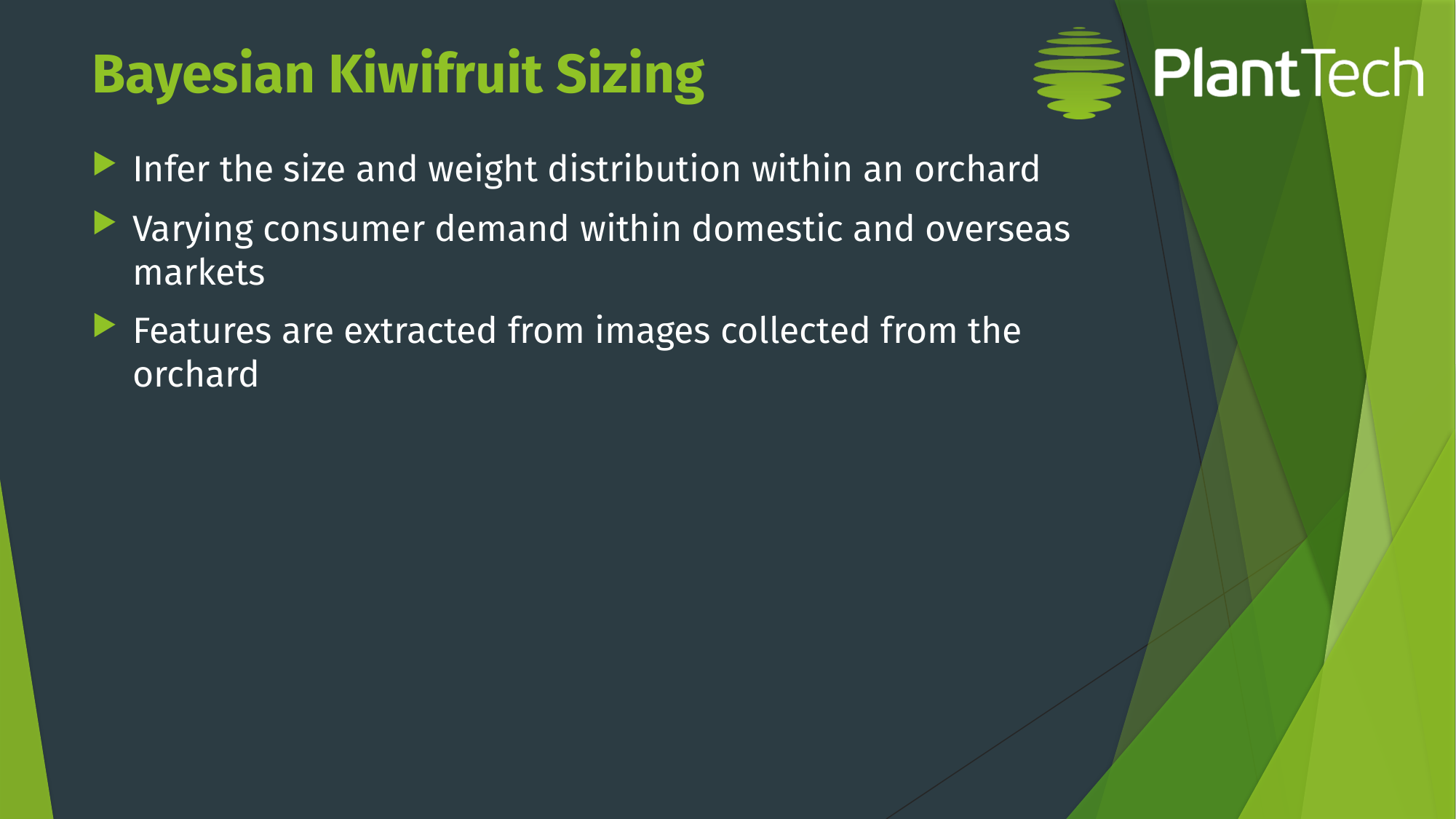

# Bayesian Kiwifruit Sizing

Infer the size and weight distribution within an orchard
Varying consumer demand within domestic and overseas markets
Features are extracted from images collected from the orchard